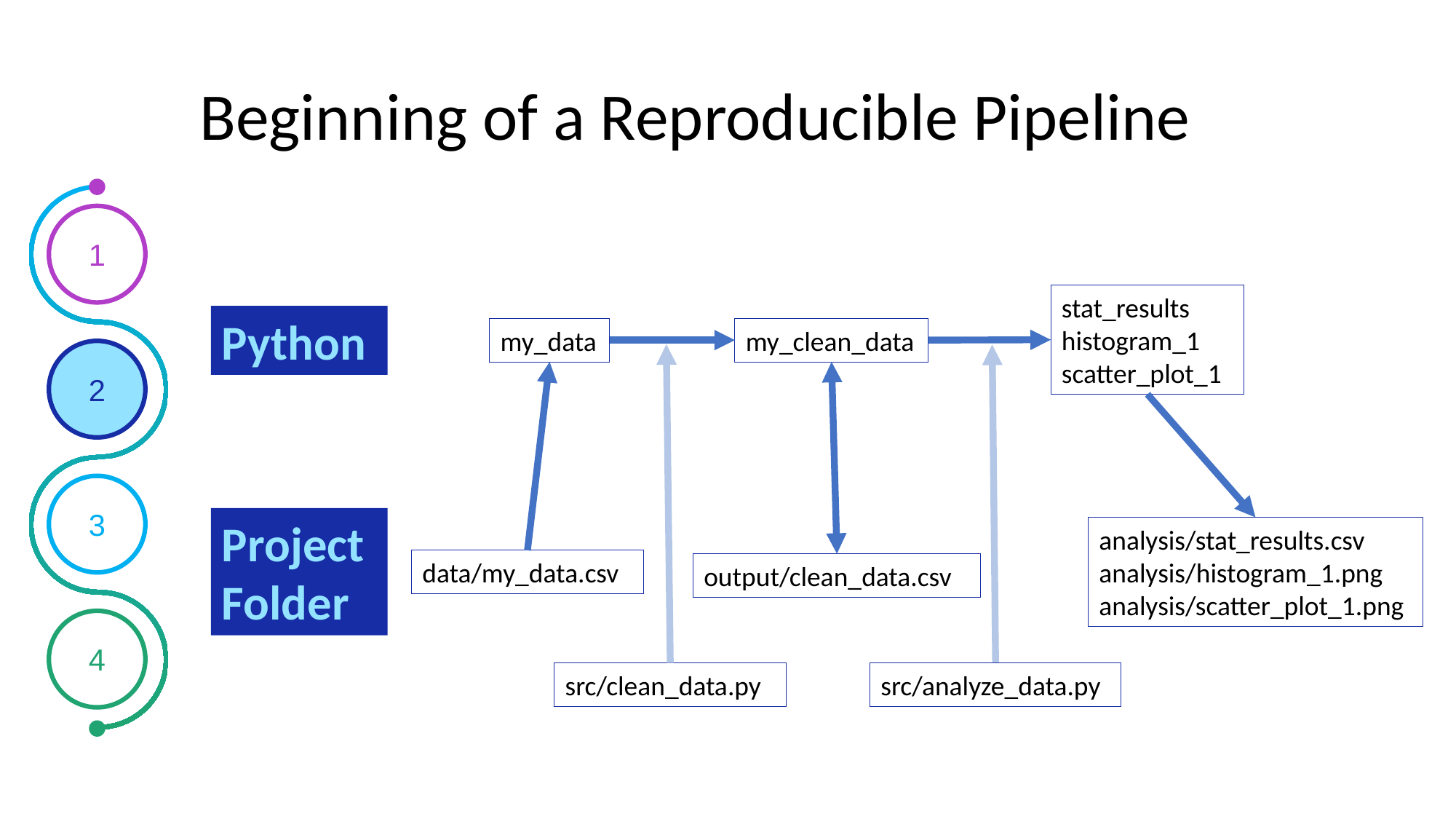

# Beginning of a Reproducible Pipeline

1
stat_results
histogram_1
scatter_plot_1
Python
my_data
my_clean_data
2

3
Project Folder
analysis/stat_results.csv
analysis/histogram_1.png
analysis/scatter_plot_1.png
data/my_data.csv
output/clean_data.csv
4
src/clean_data.py
src/analyze_data.py